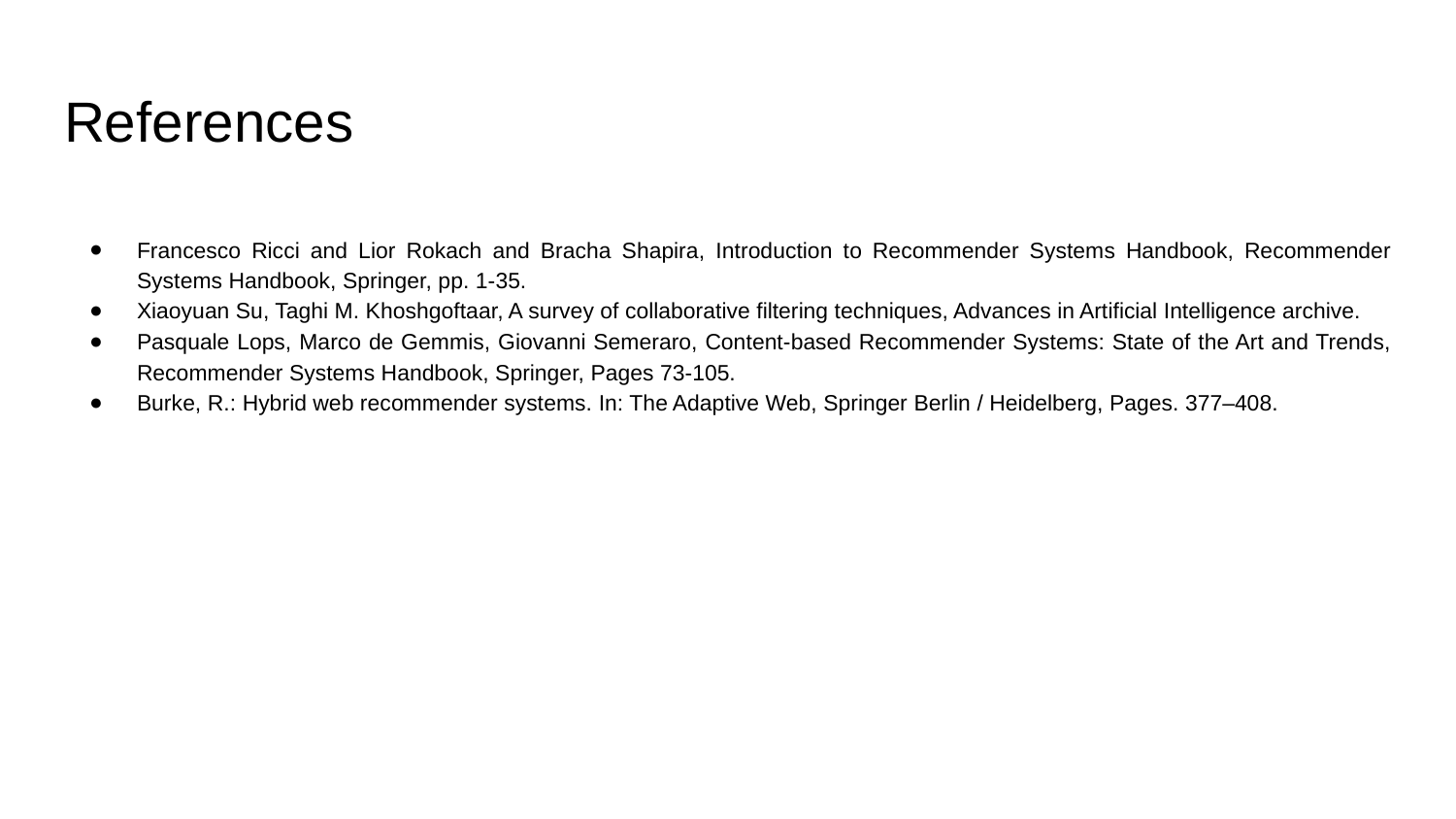

# References

Francesco Ricci and Lior Rokach and Bracha Shapira, Introduction to Recommender Systems Handbook, Recommender Systems Handbook, Springer, pp. 1-35.
Xiaoyuan Su, Taghi M. Khoshgoftaar, A survey of collaborative filtering techniques, Advances in Artificial Intelligence archive.
Pasquale Lops, Marco de Gemmis, Giovanni Semeraro, Content-based Recommender Systems: State of the Art and Trends, Recommender Systems Handbook, Springer, Pages 73-105.
Burke, R.: Hybrid web recommender systems. In: The Adaptive Web, Springer Berlin / Heidelberg, Pages. 377–408.